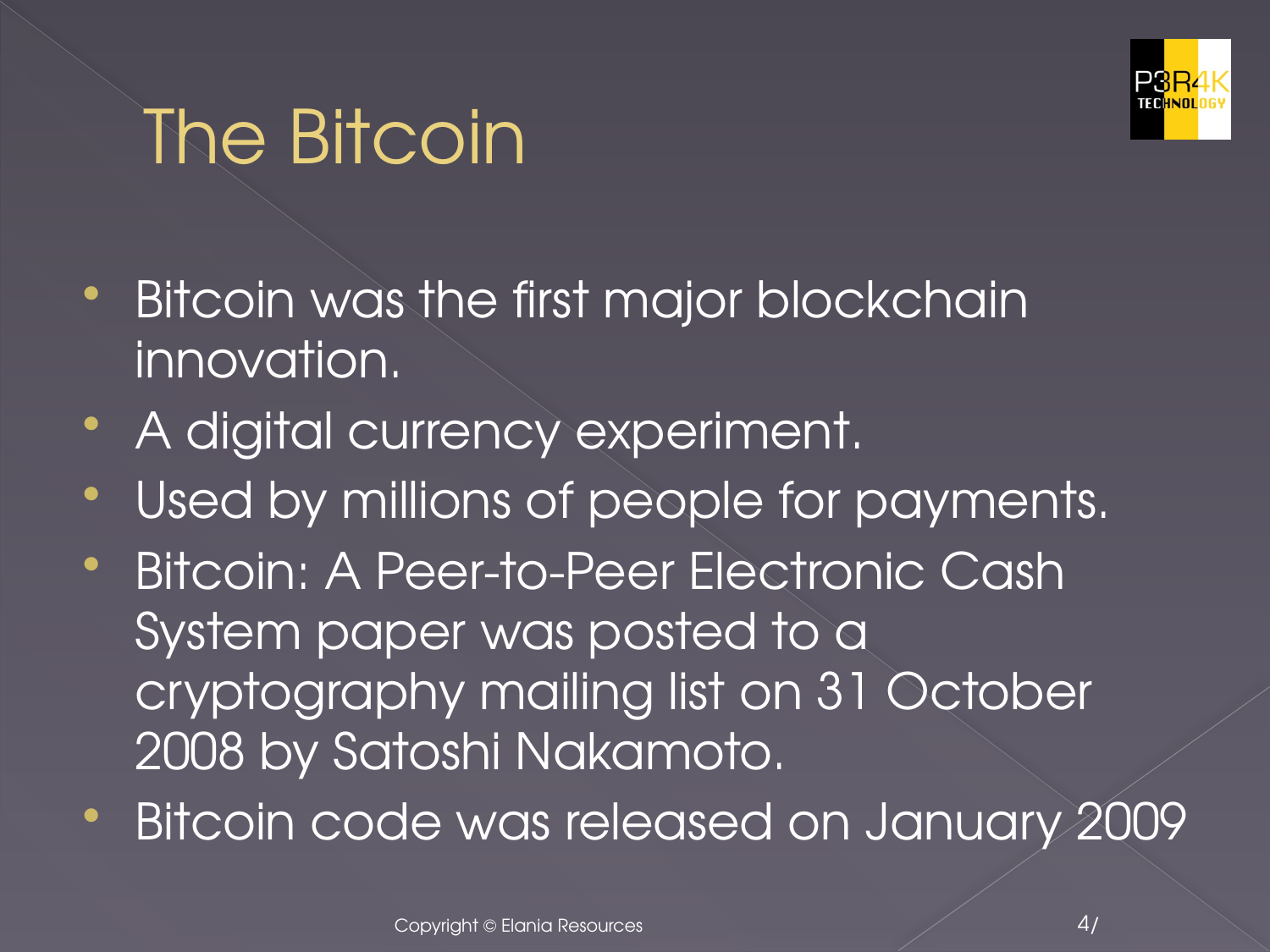

# The Bitcoin
Bitcoin was the first major blockchain innovation.
A digital currency experiment.
Used by millions of people for payments.
Bitcoin: A Peer-to-Peer Electronic Cash System paper was posted to a cryptography mailing list on 31 October 2008 by Satoshi Nakamoto.
Bitcoin code was released on January 2009

Copyright © Elania Resources
4